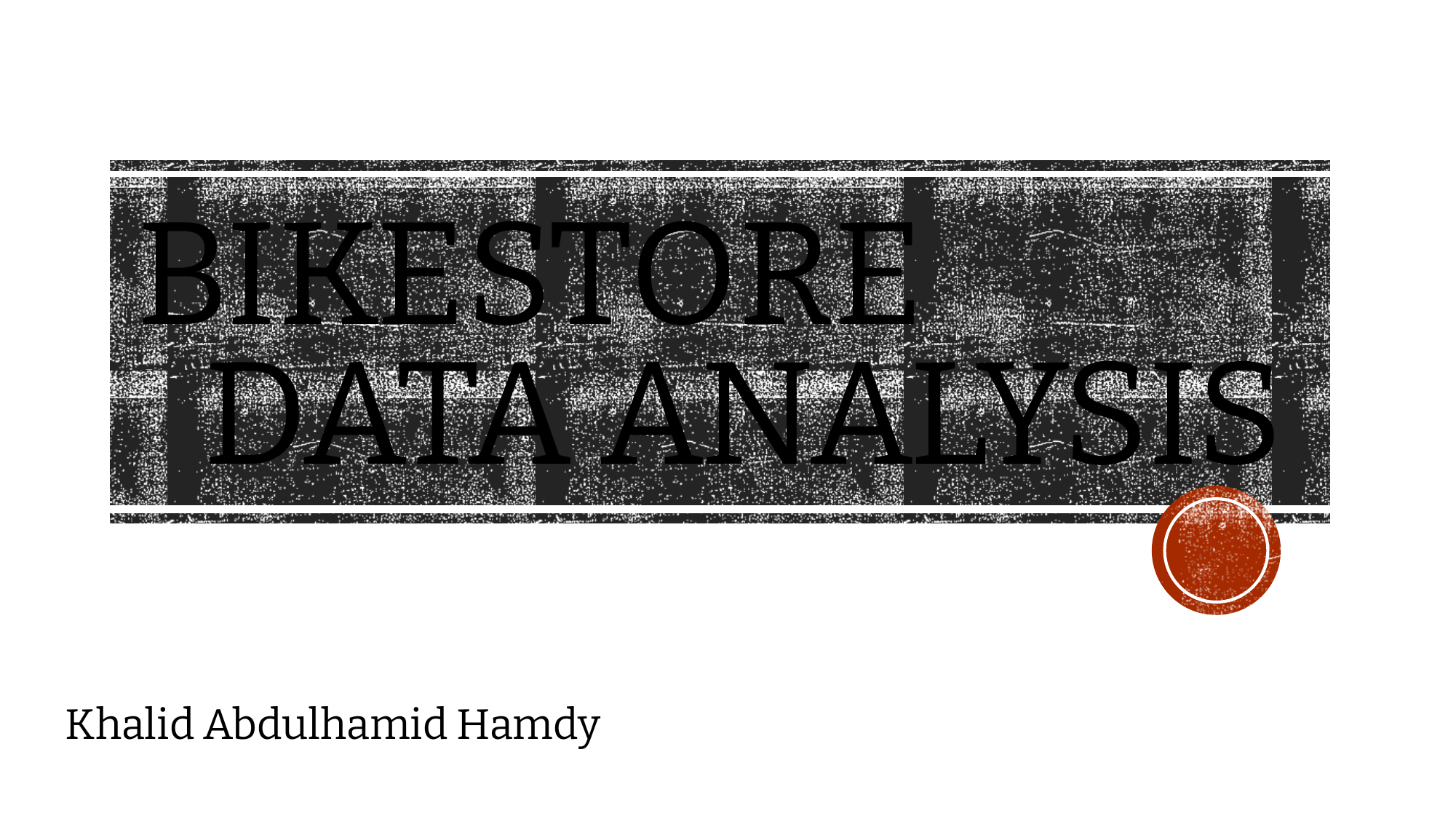

# BIKESTORE DATA ANALYSIS
Khalid Abdulhamid Hamdy